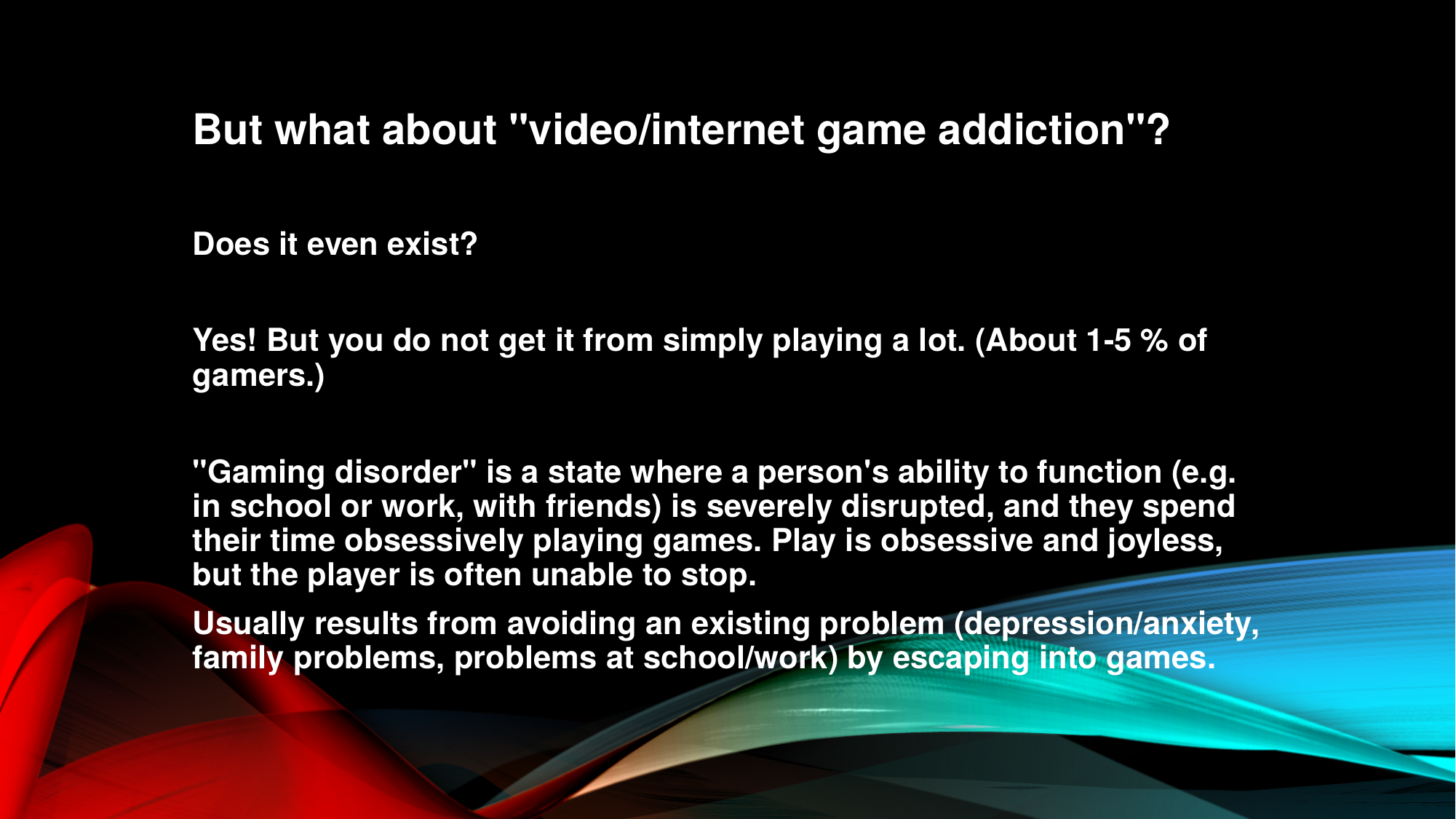

But what about "video/internet game addiction"?

Does it even exist?

Yes! But you do not get it from simply playing a lot. (About 1-5 % of gamers.)

"Gaming disorder" is a state where a person's ability to function (e.g. in school or work, with friends) is severely disrupted, and they spend their time obsessively playing games. Play is obsessive and joyless, but the player is often unable to stop.
Usually results from avoiding an existing problem (depression/anxiety, family problems, problems at school/work) by escaping into games.